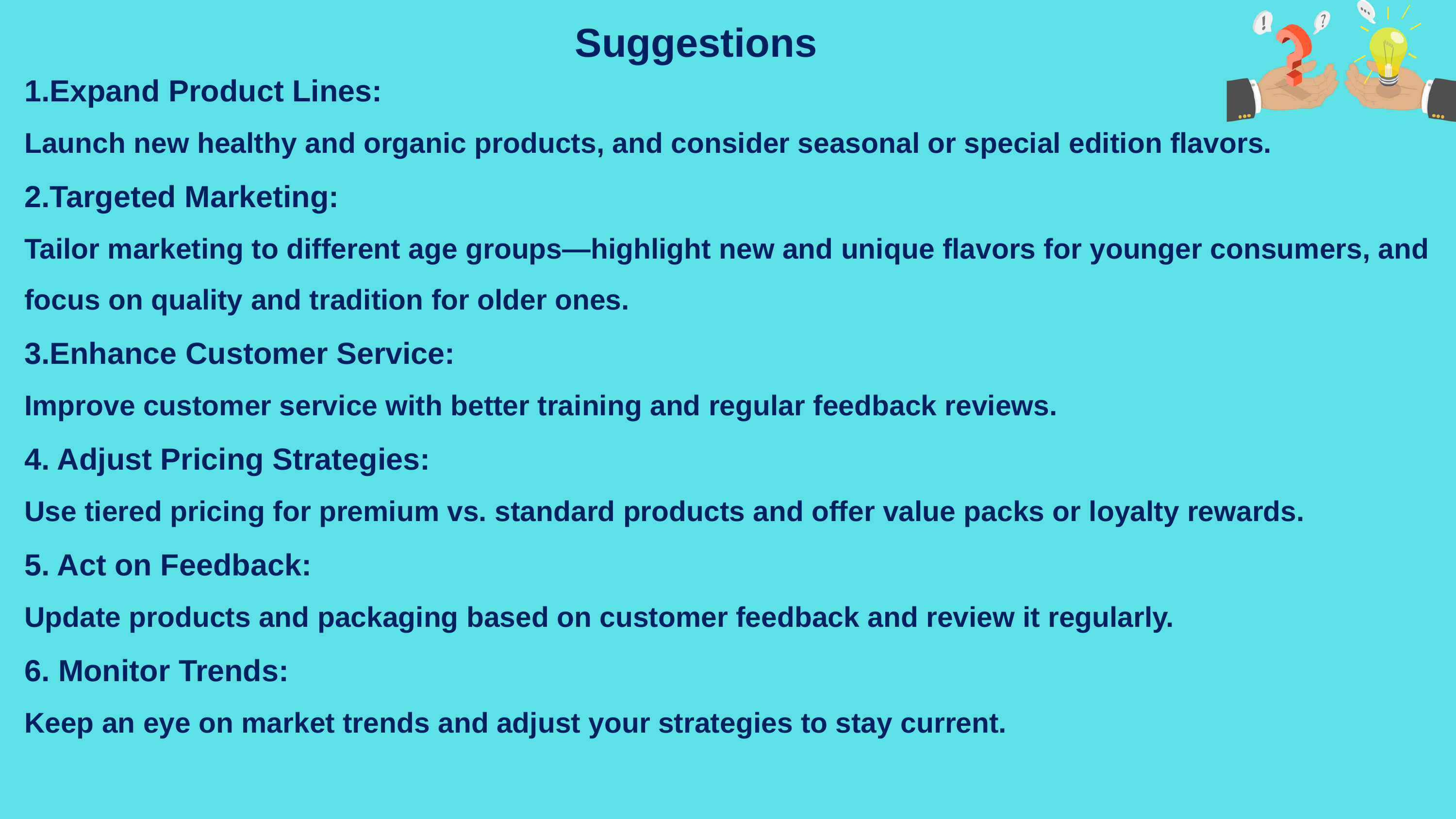

Suggestions
1.Expand Product Lines:
Launch new healthy and organic products, and consider seasonal or special edition flavors.
2.Targeted Marketing:
Tailor marketing to different age groups—highlight new and unique flavors for younger consumers, and focus on quality and tradition for older ones.
3.Enhance Customer Service:
Improve customer service with better training and regular feedback reviews.
4. Adjust Pricing Strategies:
Use tiered pricing for premium vs. standard products and offer value packs or loyalty rewards.
5. Act on Feedback:
Update products and packaging based on customer feedback and review it regularly.
6. Monitor Trends:
Keep an eye on market trends and adjust your strategies to stay current.